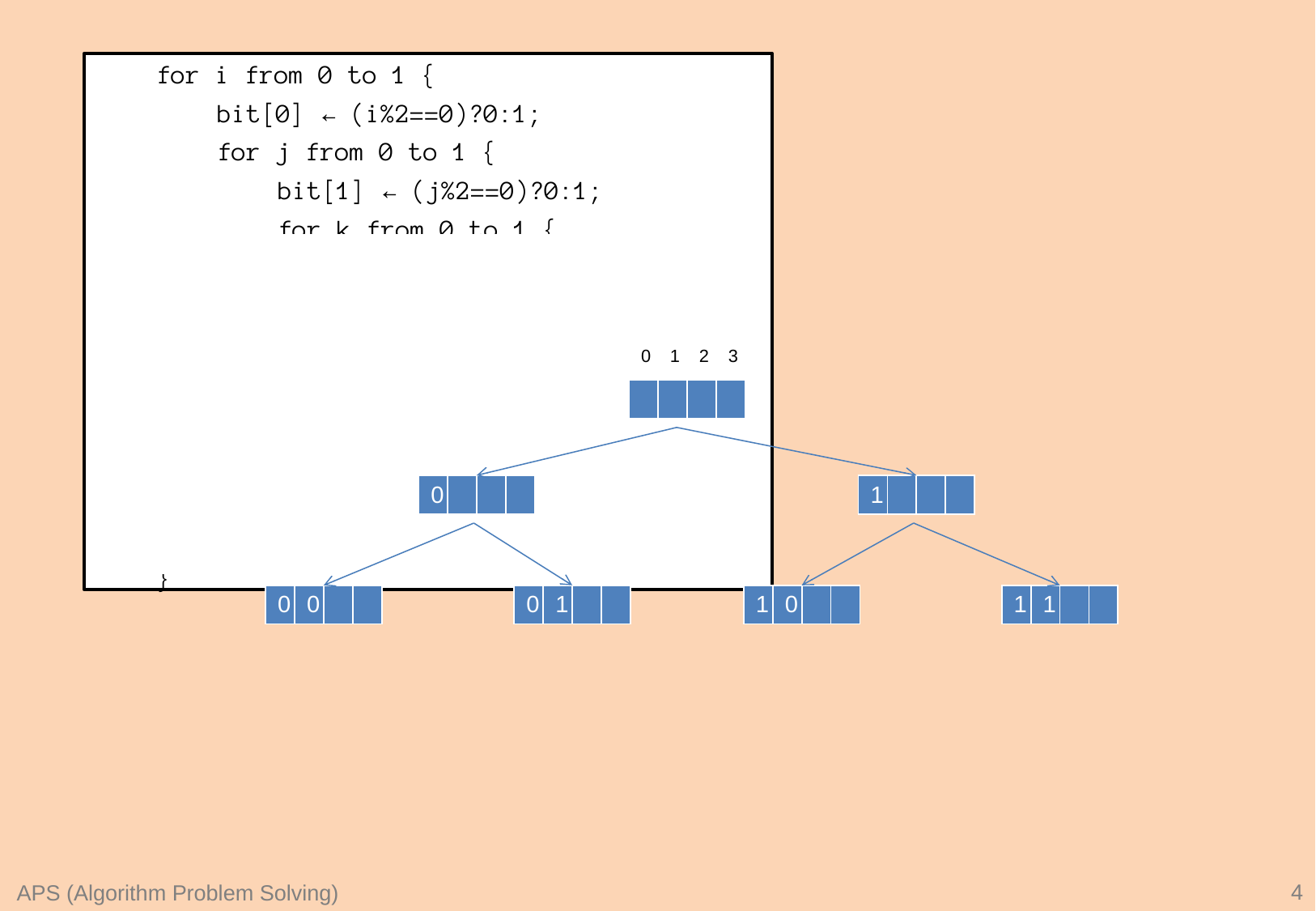

for i from 0 to 1 {
bit[0] ← (i%2==0)?0:1;
for j from 0 to 1 {
bit[1] ← (j%2==0)?0:1;
for k from 0 to 1 {
bit[2] ← (k%2==0)?0:1;
for l from 0 to 1 {
bit[3] ← (l%2==0)?0:1;
print_array();
}
}
}
}

| 0 | 1 | 2 | 3 |
| --- | --- | --- | --- |
|  |  |  |  |
| --- | --- | --- | --- |
| 0 |  |  |  |
| --- | --- | --- | --- |
| 1 |  |  |  |
| --- | --- | --- | --- |
| 0 | 0 |  |  |
| --- | --- | --- | --- |
| 0 | 1 |  |  |
| --- | --- | --- | --- |
| 1 | 0 |  |  |
| --- | --- | --- | --- |
| 1 | 1 |  |  |
| --- | --- | --- | --- |
4
APS (Algorithm Problem Solving)